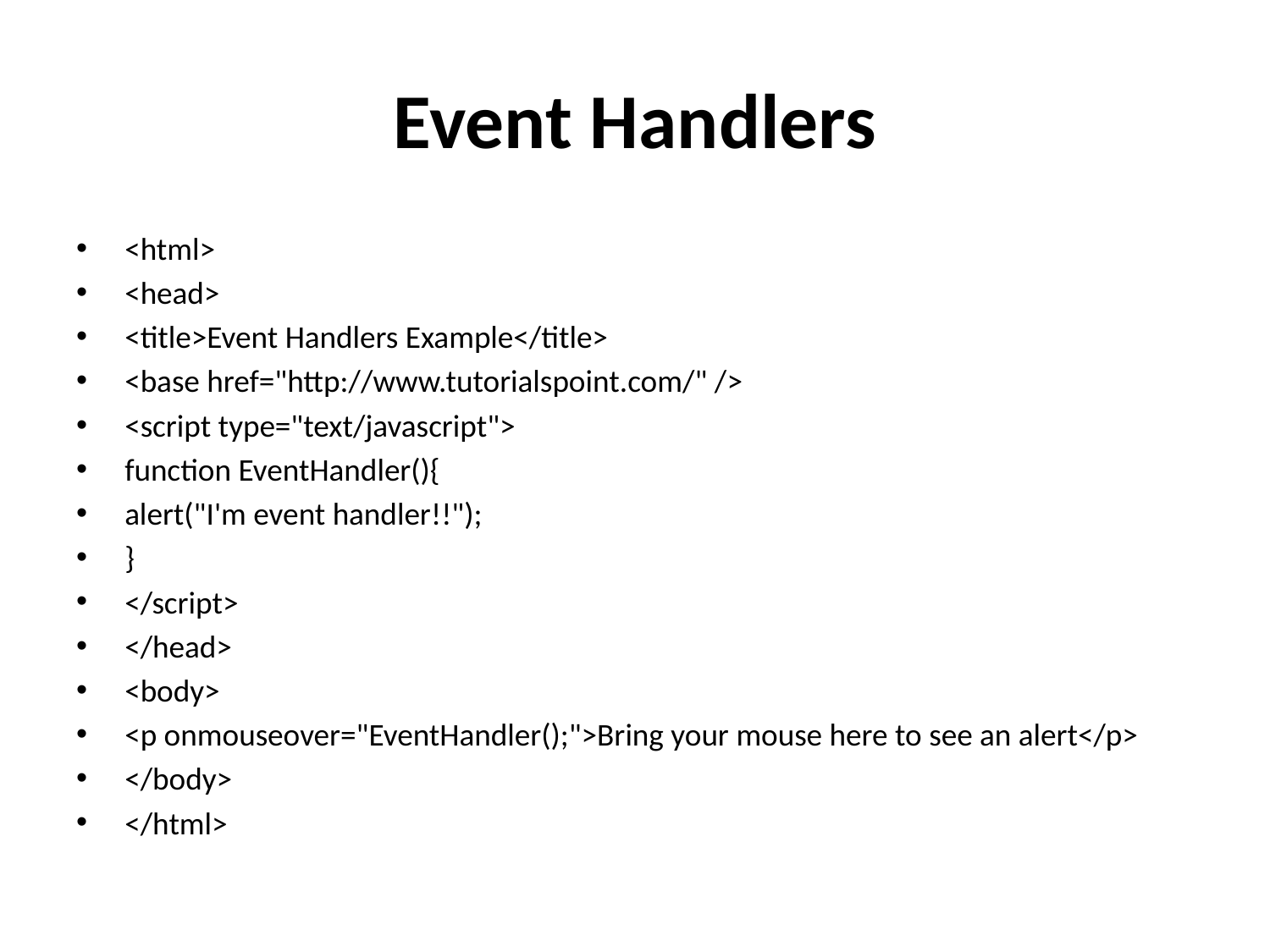

# Event Handlers
<html>
<head>
<title>Event Handlers Example</title>
<base href="http://www.tutorialspoint.com/" />
<script type="text/javascript">
function EventHandler(){
alert("I'm event handler!!");
}
</script>
</head>
<body>
<p onmouseover="EventHandler();">Bring your mouse here to see an alert</p>
</body>
</html>